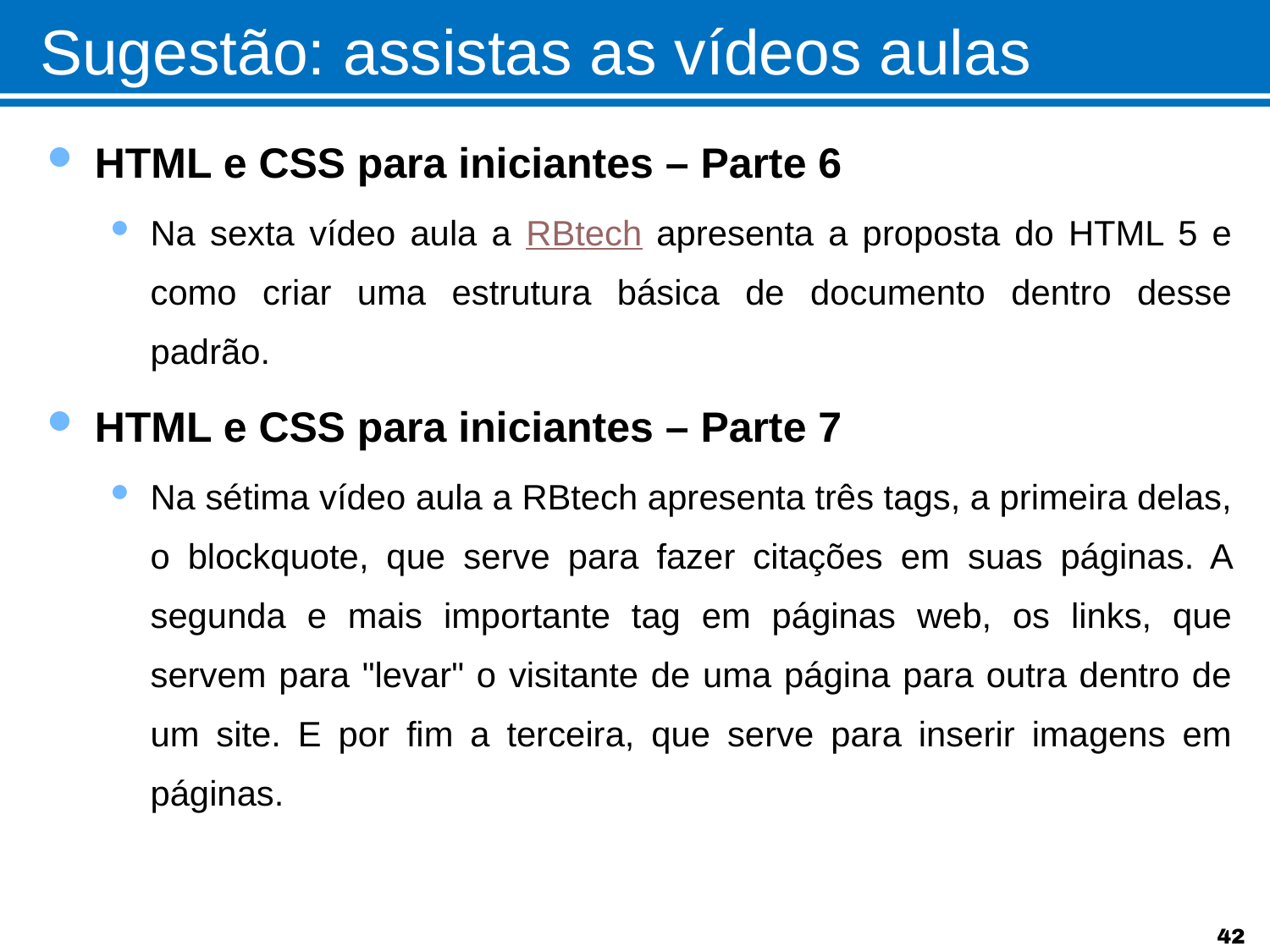

# Sugestão: assistas as vídeos aulas
HTML e CSS para iniciantes – Parte 6
Na sexta vídeo aula a RBtech apresenta a proposta do HTML 5 e como criar uma estrutura básica de documento dentro desse padrão.
HTML e CSS para iniciantes – Parte 7
Na sétima vídeo aula a RBtech apresenta três tags, a primeira delas, o blockquote, que serve para fazer citações em suas páginas. A segunda e mais importante tag em páginas web, os links, que servem para "levar" o visitante de uma página para outra dentro de um site. E por fim a terceira, que serve para inserir imagens em páginas.

42